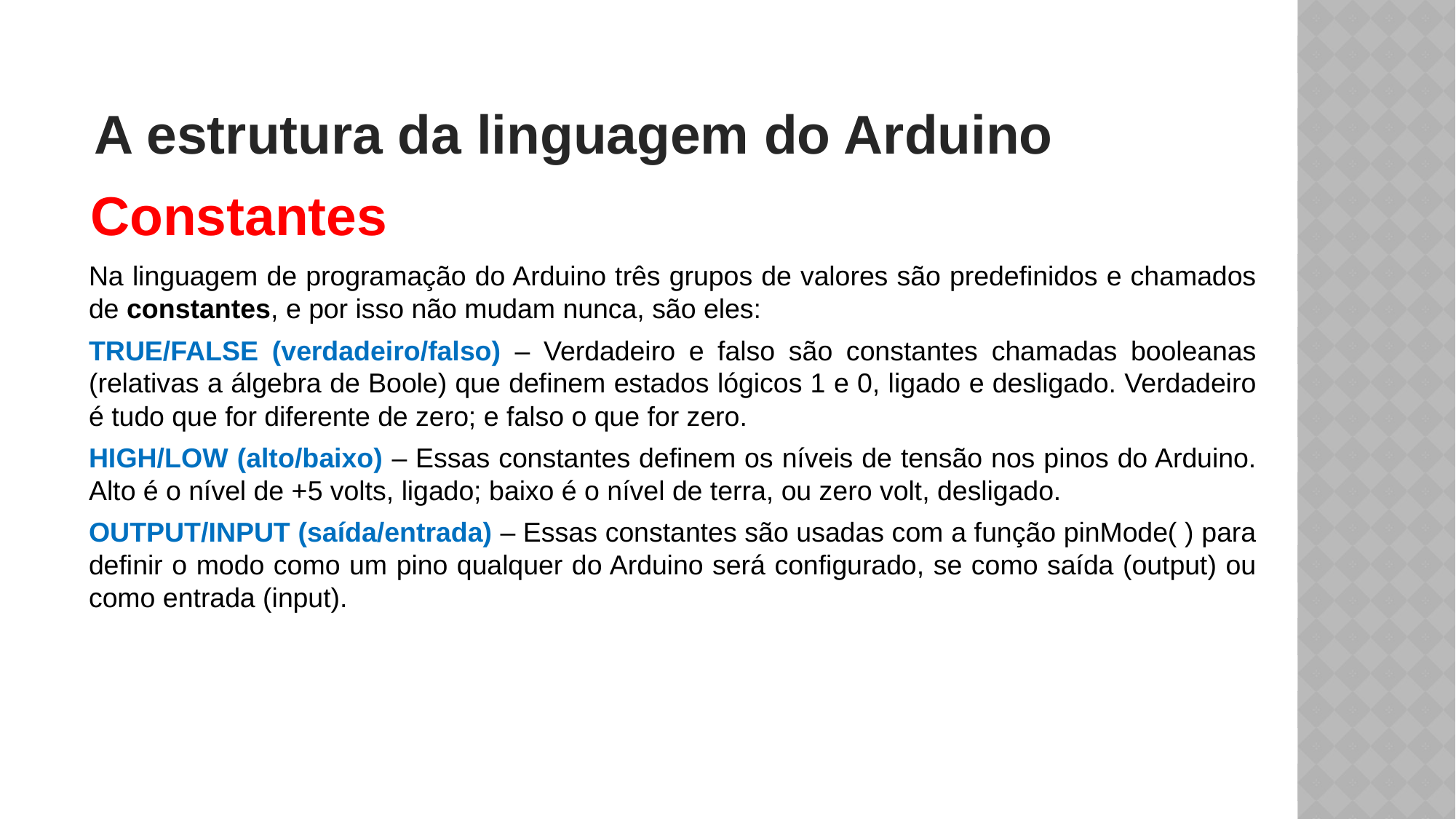

A estrutura da linguagem do Arduino
Constantes
Na linguagem de programação do Arduino três grupos de valores são predefinidos e chamados de constantes, e por isso não mudam nunca, são eles:
TRUE/FALSE (verdadeiro/falso) – Verdadeiro e falso são constantes chamadas booleanas (relativas a álgebra de Boole) que definem estados lógicos 1 e 0, ligado e desligado. Verdadeiro é tudo que for diferente de zero; e falso o que for zero.
HIGH/LOW (alto/baixo) – Essas constantes definem os níveis de tensão nos pinos do Arduino. Alto é o nível de +5 volts, ligado; baixo é o nível de terra, ou zero volt, desligado.
OUTPUT/INPUT (saída/entrada) – Essas constantes são usadas com a função pinMode( ) para definir o modo como um pino qualquer do Arduino será configurado, se como saída (output) ou como entrada (input).